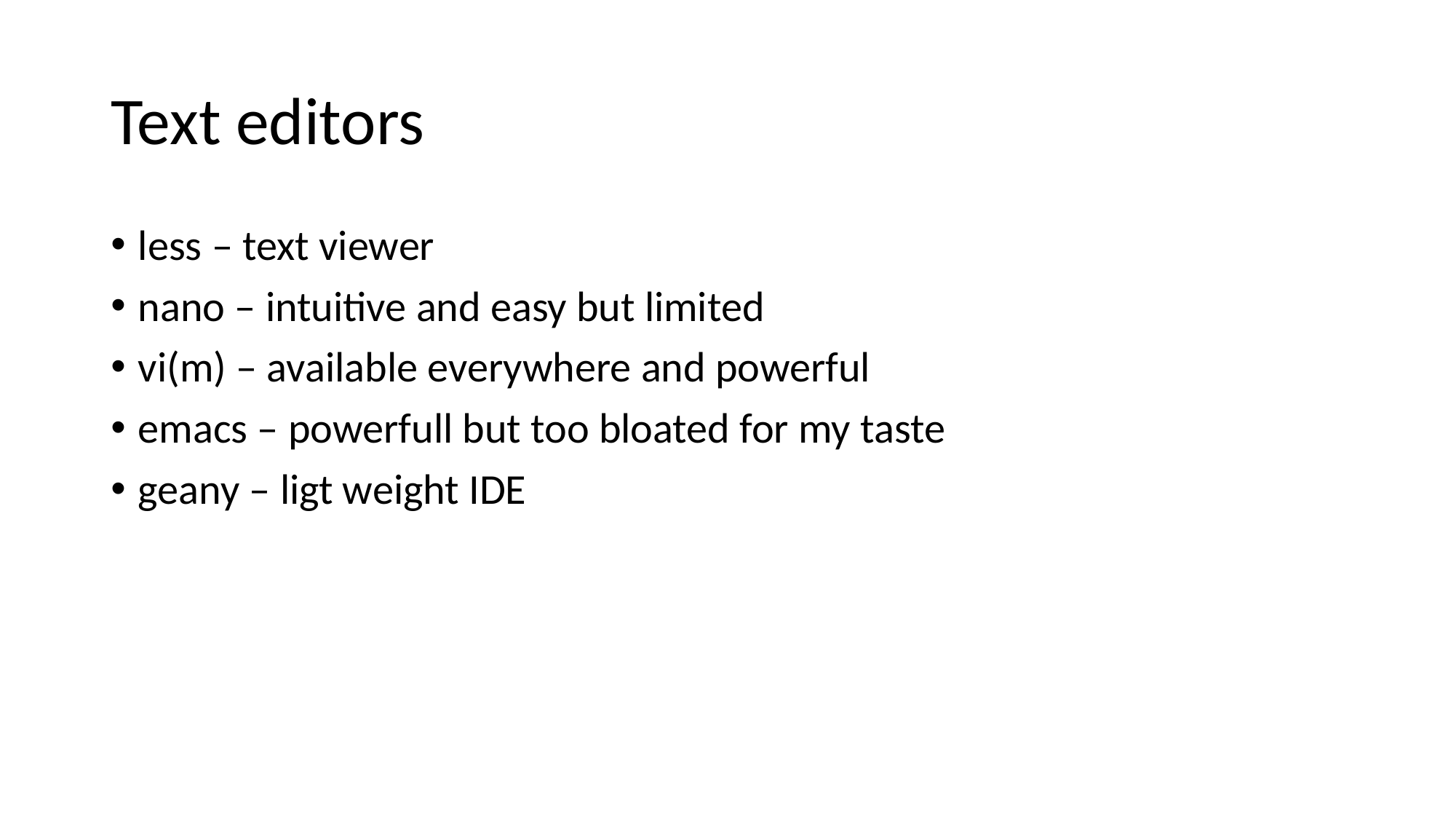

# Text editors
less – text viewer
nano – intuitive and easy but limited
vi(m) – available everywhere and powerful
emacs – powerfull but too bloated for my taste
geany – ligt weight IDE